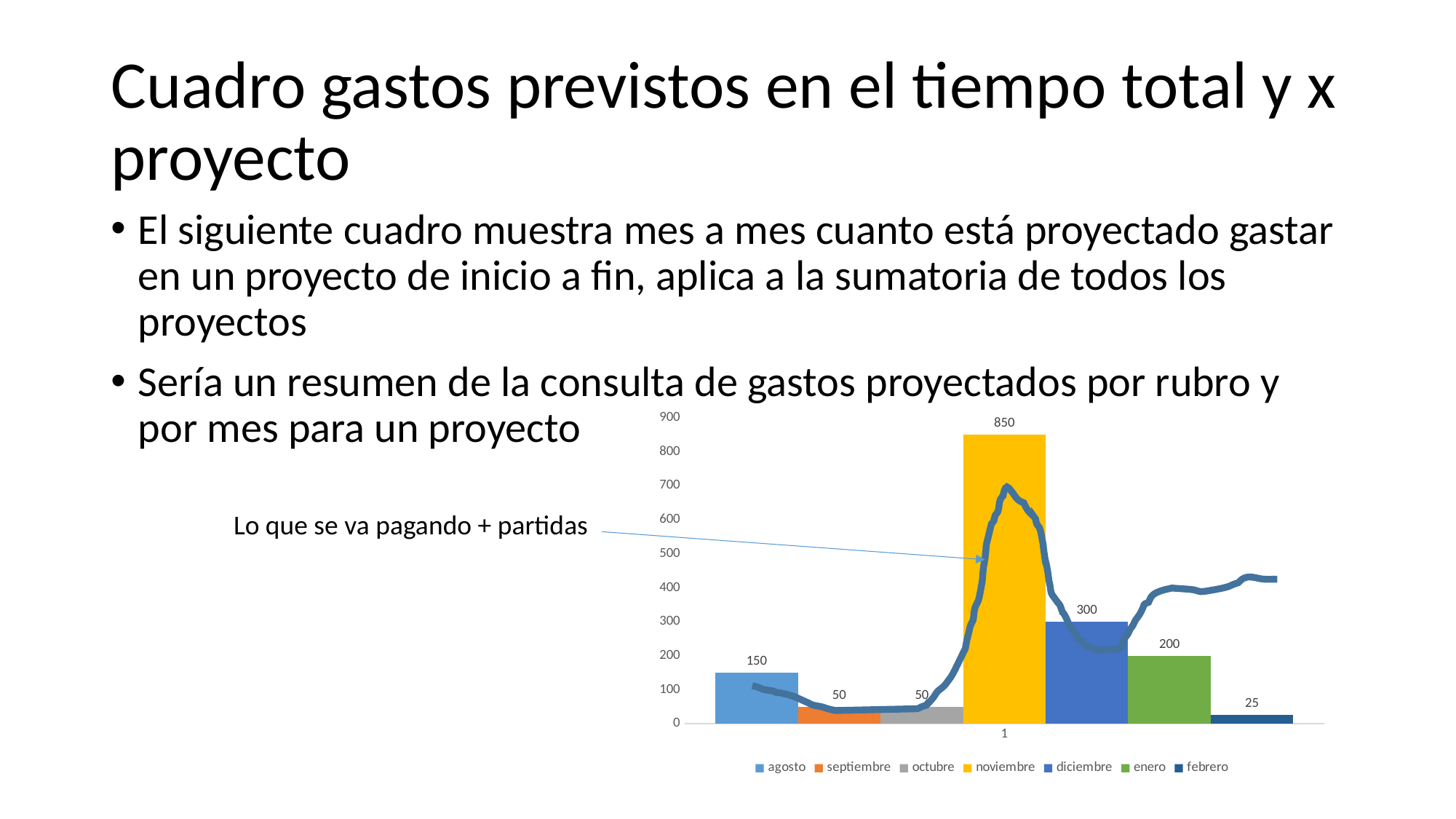

# Cuadro gastos previstos en el tiempo total y x proyecto
El siguiente cuadro muestra mes a mes cuanto está proyectado gastar en un proyecto de inicio a fin, aplica a la sumatoria de todos los proyectos
Sería un resumen de la consulta de gastos proyectados por rubro y  por mes para un proyecto

### Chart

| Category | agosto | septiembre | octubre | noviembre | diciembre | enero | febrero |
|---|---|---|---|---|---|---|---|
Lo que se va pagando + partidas